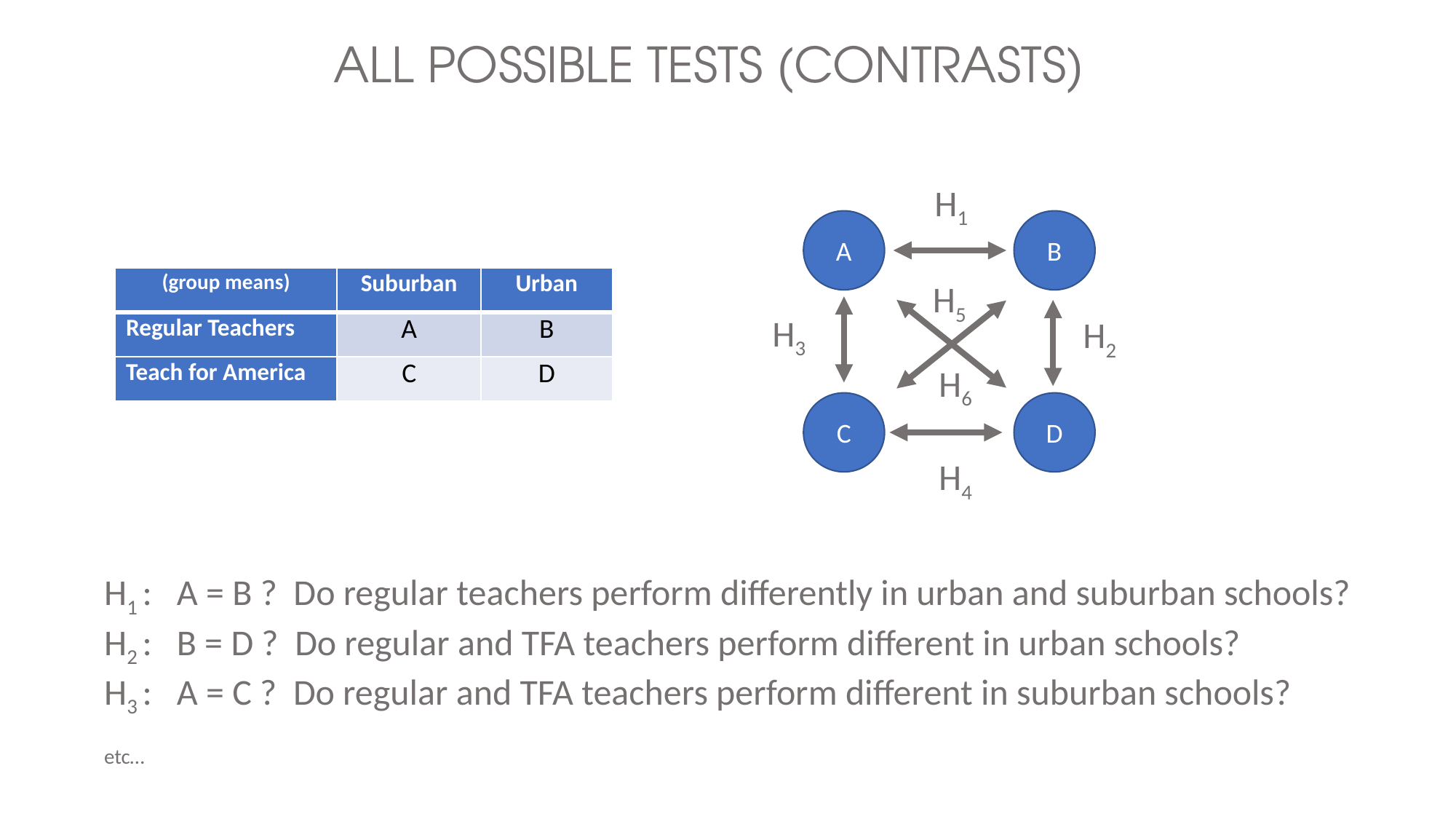

All possible tests (contrasts)
H1
A
B
H5
H3
H2
H6
C
D
H4
| (group means) | Suburban | Urban |
| --- | --- | --- |
| Regular Teachers | A | B |
| Teach for America | C | D |
H1 :   A = B ?  Do regular teachers perform differently in urban and suburban schools?
H2 :   B = D ?  Do regular and TFA teachers perform different in urban schools?
H3 :   A = C ?  Do regular and TFA teachers perform different in suburban schools?
etc…